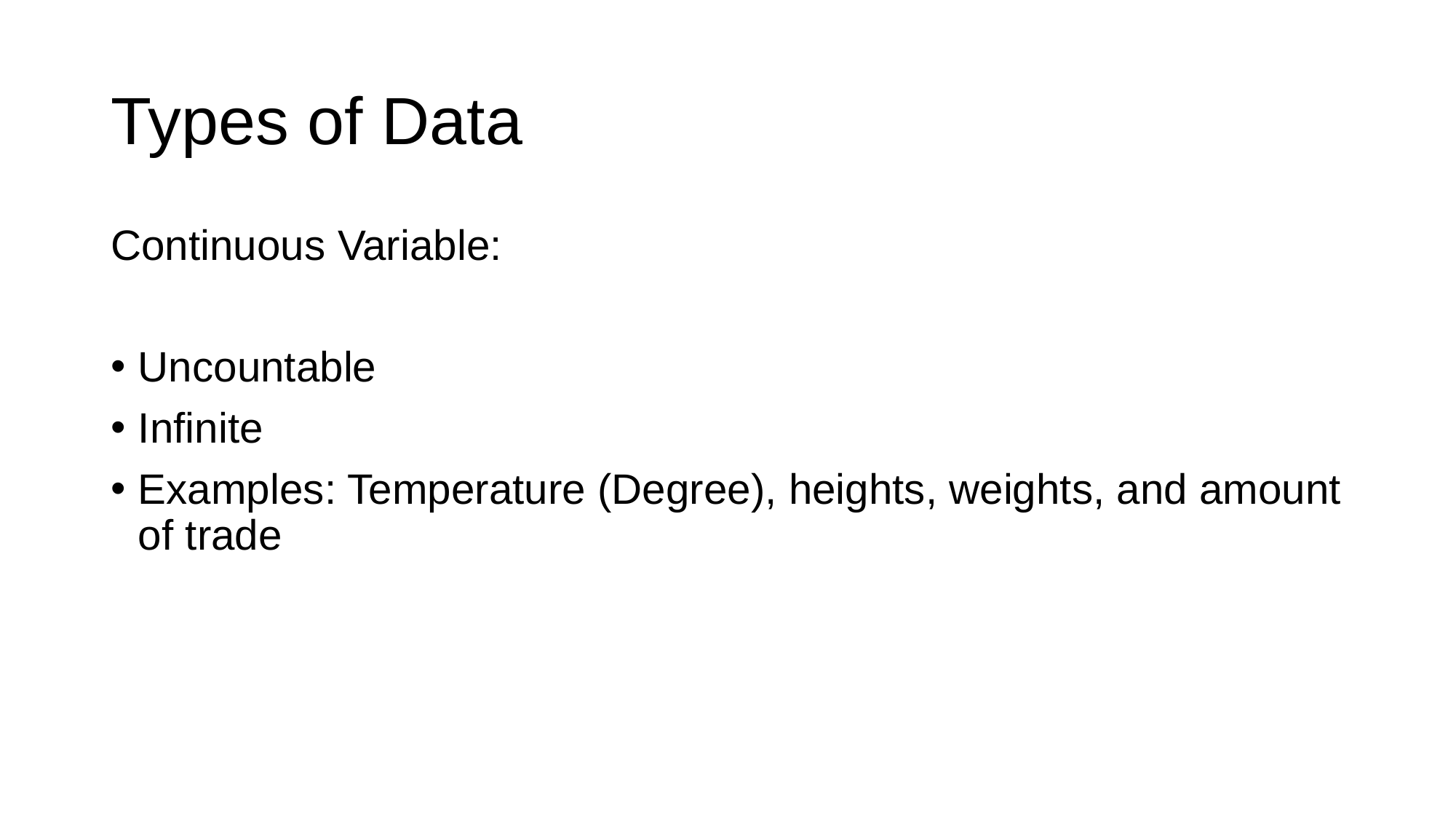

# Types of Data
Continuous Variable:

Uncountable
Infinite
Examples: Temperature (Degree), heights, weights, and amount of trade